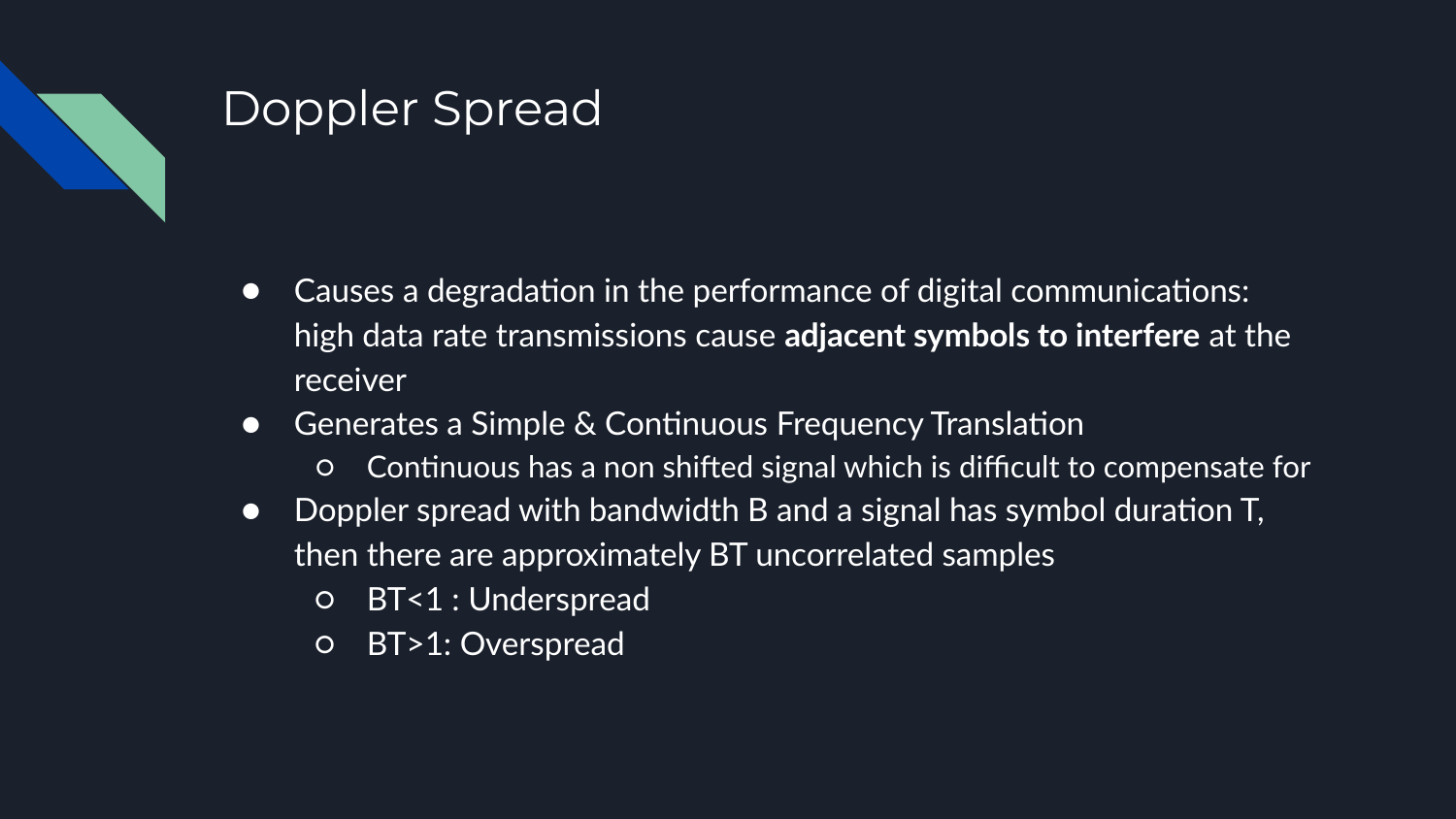

# Doppler Spread
Causes a degradation in the performance of digital communications: high data rate transmissions cause adjacent symbols to interfere at the receiver
Generates a Simple & Continuous Frequency Translation
Continuous has a non shifted signal which is difficult to compensate for
Doppler spread with bandwidth B and a signal has symbol duration T, then there are approximately BT uncorrelated samples
BT<1 : Underspread
BT>1: Overspread